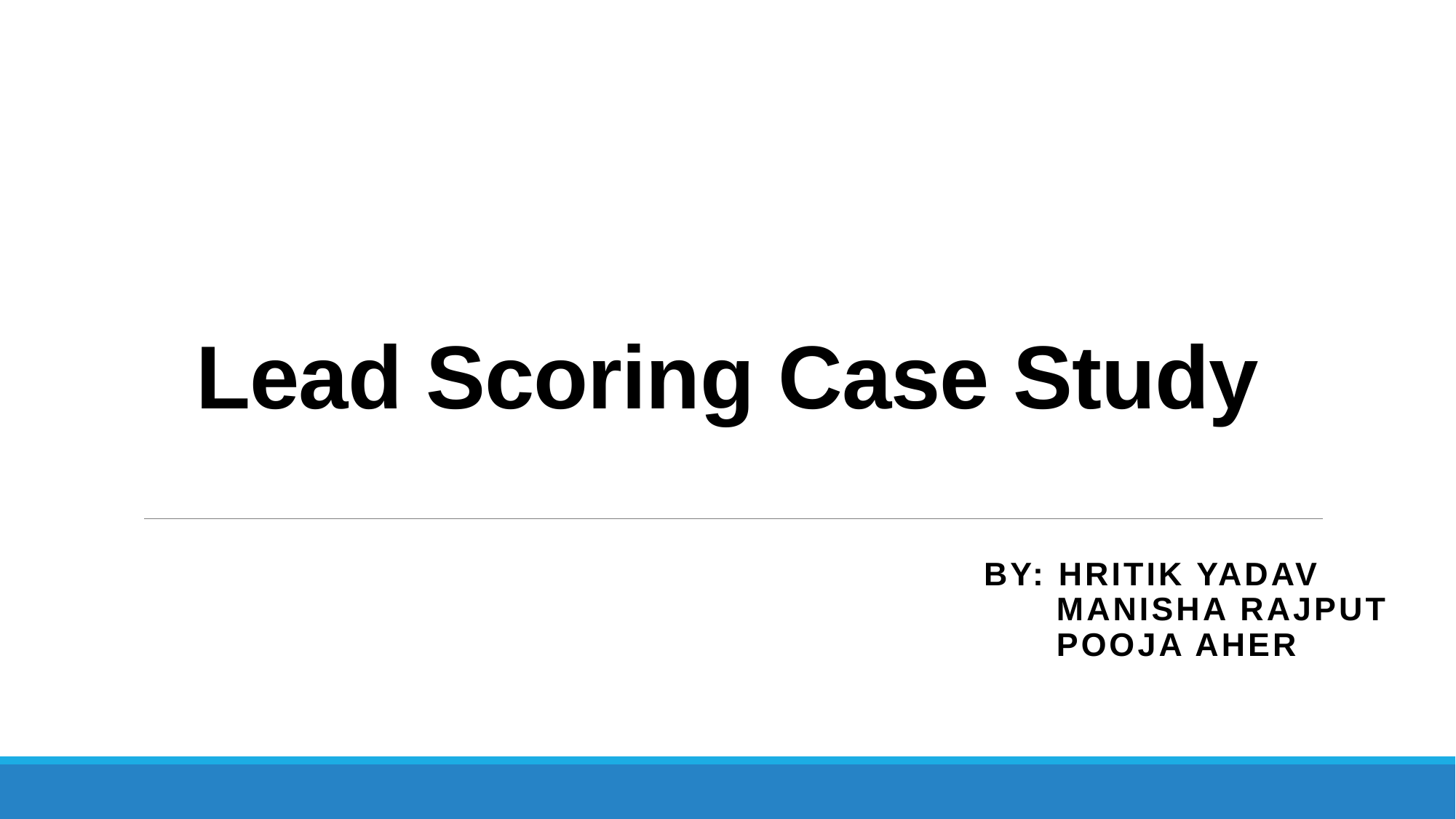

# Lead Scoring Case Study
By: Hritik Yadav
      Manisha Rajput
      Pooja Aher